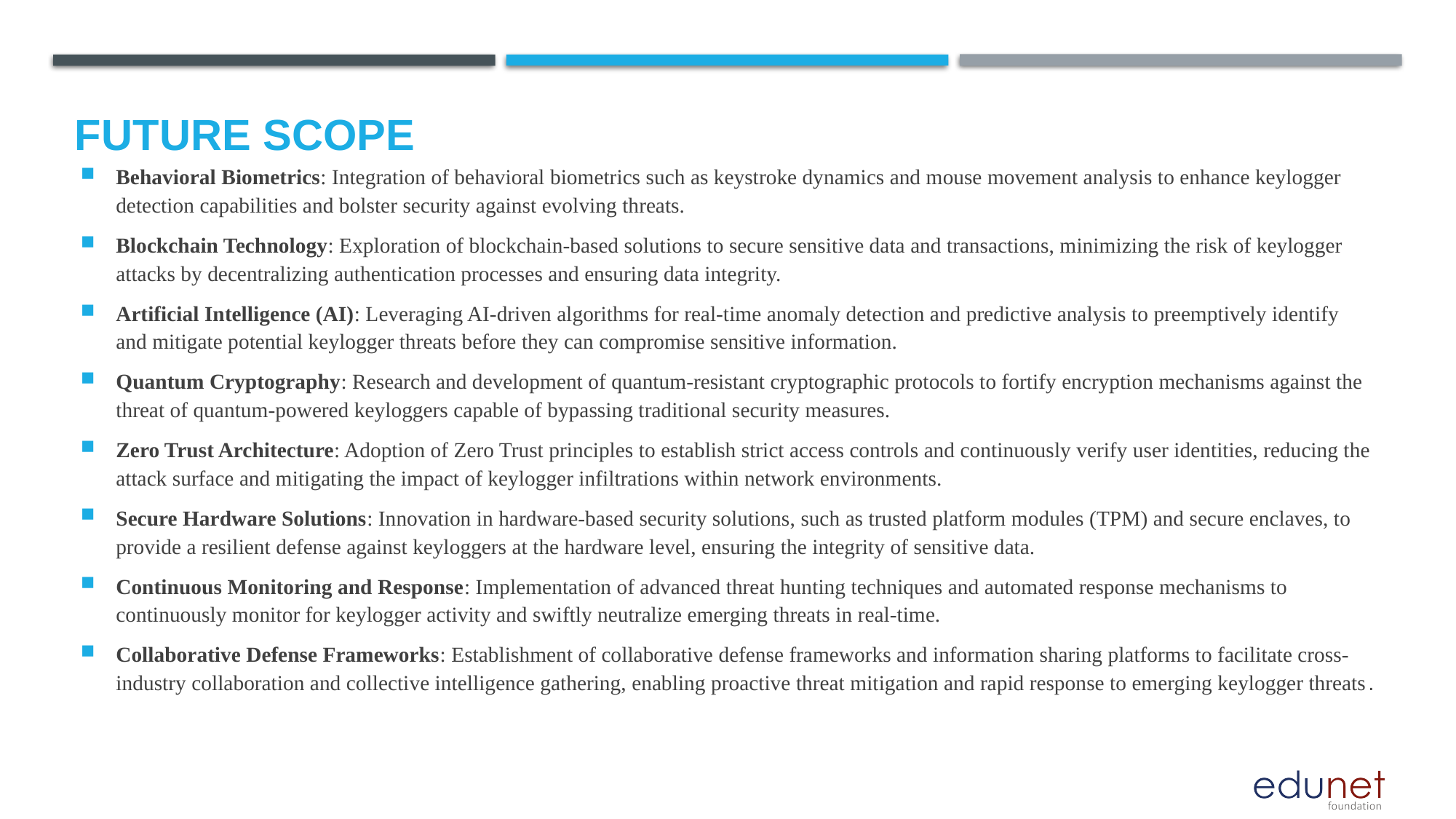

Future scope
Behavioral Biometrics: Integration of behavioral biometrics such as keystroke dynamics and mouse movement analysis to enhance keylogger detection capabilities and bolster security against evolving threats.
Blockchain Technology: Exploration of blockchain-based solutions to secure sensitive data and transactions, minimizing the risk of keylogger attacks by decentralizing authentication processes and ensuring data integrity.
Artificial Intelligence (AI): Leveraging AI-driven algorithms for real-time anomaly detection and predictive analysis to preemptively identify and mitigate potential keylogger threats before they can compromise sensitive information.
Quantum Cryptography: Research and development of quantum-resistant cryptographic protocols to fortify encryption mechanisms against the threat of quantum-powered keyloggers capable of bypassing traditional security measures.
Zero Trust Architecture: Adoption of Zero Trust principles to establish strict access controls and continuously verify user identities, reducing the attack surface and mitigating the impact of keylogger infiltrations within network environments.
Secure Hardware Solutions: Innovation in hardware-based security solutions, such as trusted platform modules (TPM) and secure enclaves, to provide a resilient defense against keyloggers at the hardware level, ensuring the integrity of sensitive data.
Continuous Monitoring and Response: Implementation of advanced threat hunting techniques and automated response mechanisms to continuously monitor for keylogger activity and swiftly neutralize emerging threats in real-time.
Collaborative Defense Frameworks: Establishment of collaborative defense frameworks and information sharing platforms to facilitate cross-industry collaboration and collective intelligence gathering, enabling proactive threat mitigation and rapid response to emerging keylogger threats.